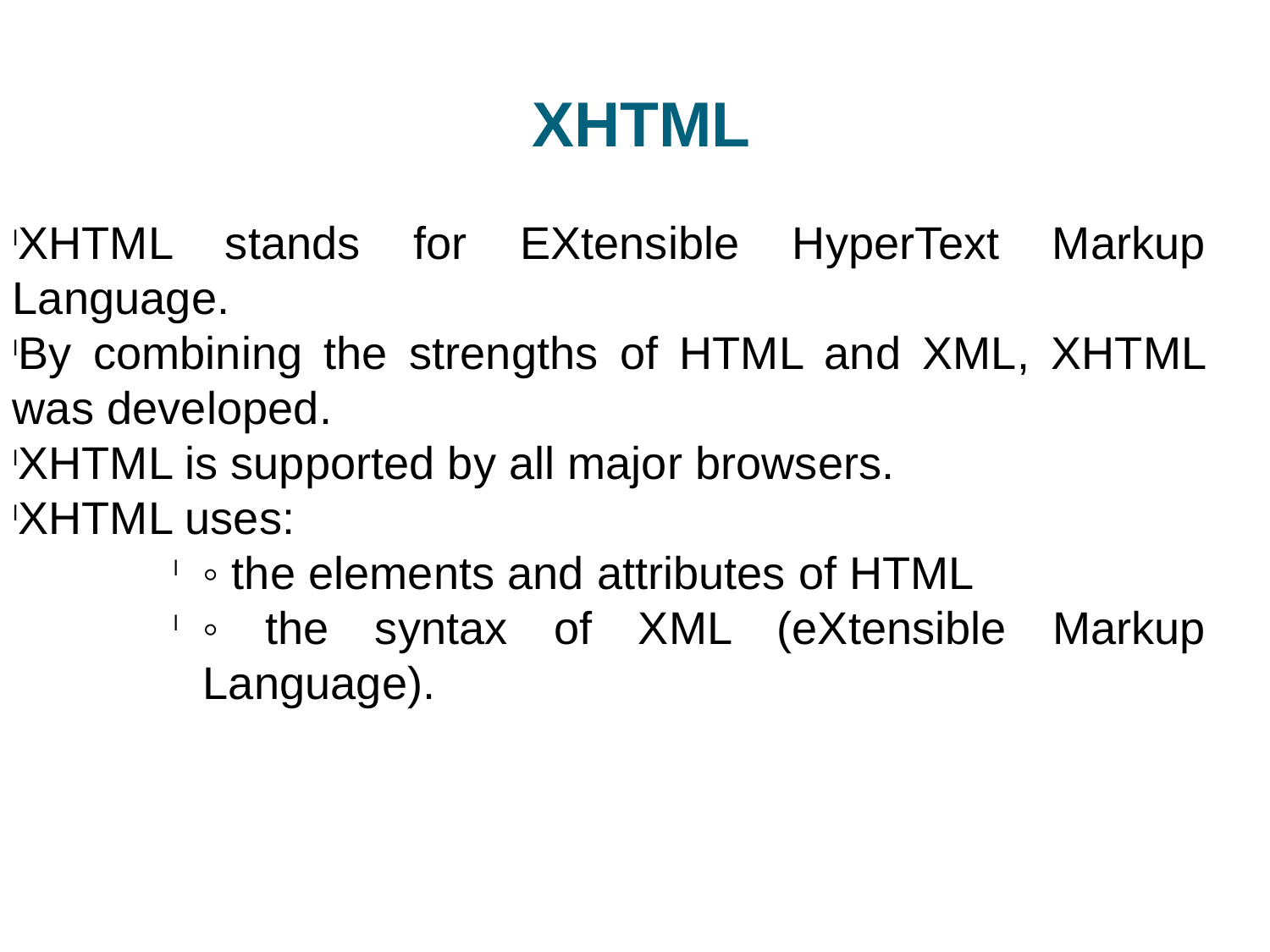

XHTML

XHTML stands for EXtensible HyperText Markup Language.
By combining the strengths of HTML and XML, XHTML was developed.
XHTML is supported by all major browsers.
XHTML uses:
◦ the elements and attributes of HTML
◦ the syntax of XML (eXtensible Markup Language).